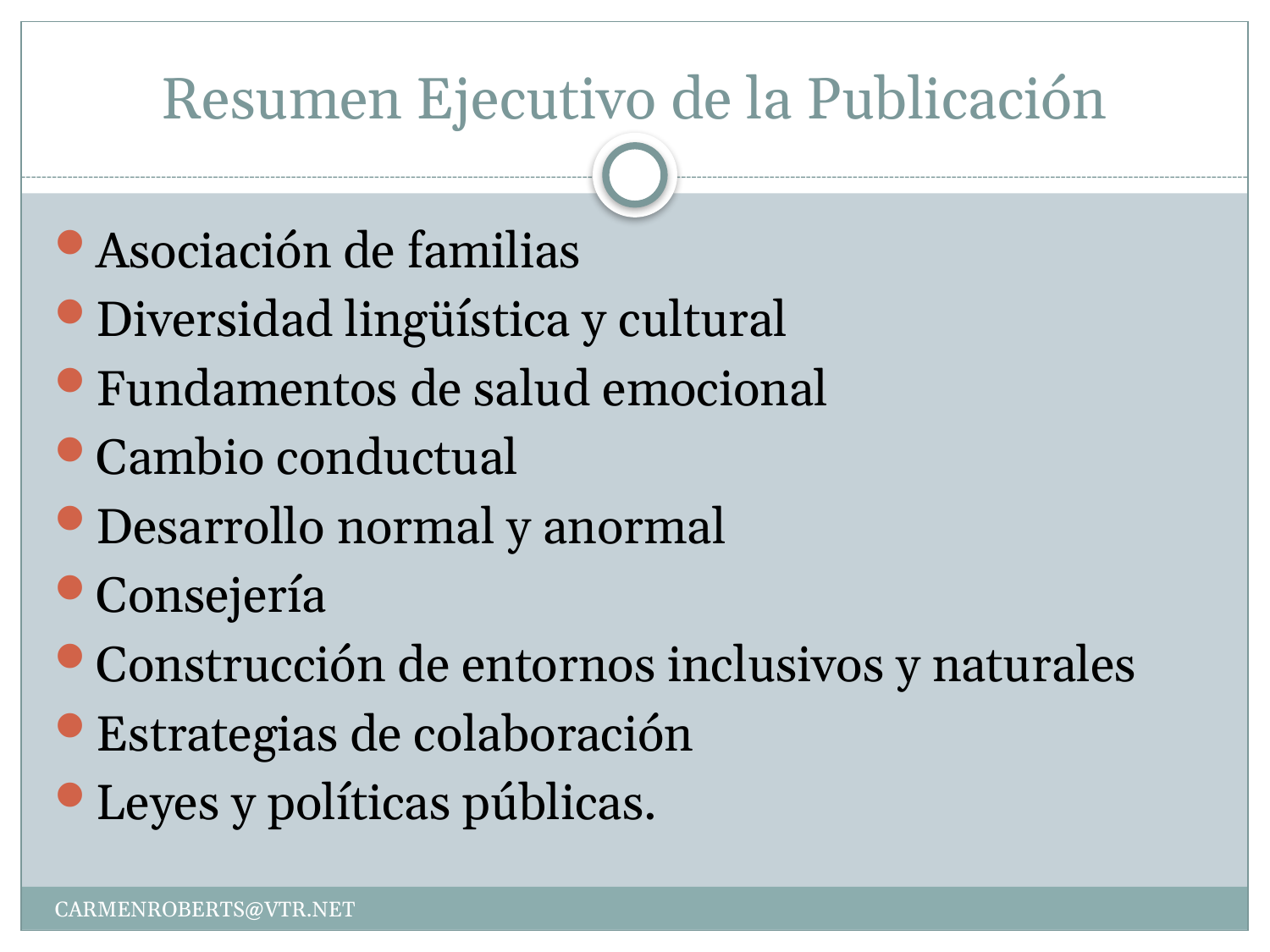

# Resumen Ejecutivo de la Publicación
Asociación de familias
Diversidad lingüística y cultural
Fundamentos de salud emocional
Cambio conductual
Desarrollo normal y anormal
Consejería
Construcción de entornos inclusivos y naturales
Estrategias de colaboración
Leyes y políticas públicas.
CARMENROBERTS@VTR.NET